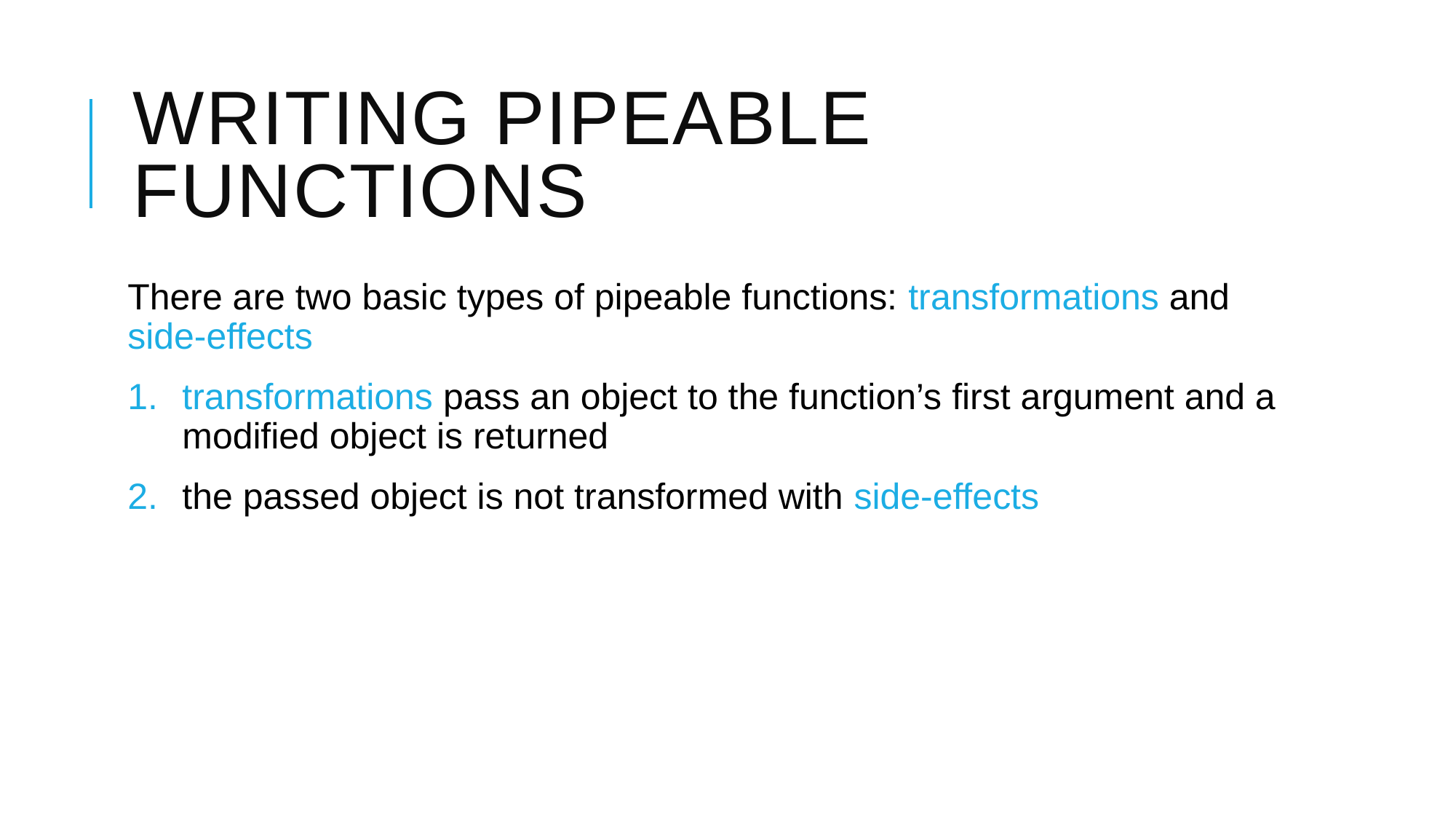

# Writing pipeable functions
There are two basic types of pipeable functions: transformations and side-effects
transformations pass an object to the function’s first argument and a modified object is returned
the passed object is not transformed with side-effects